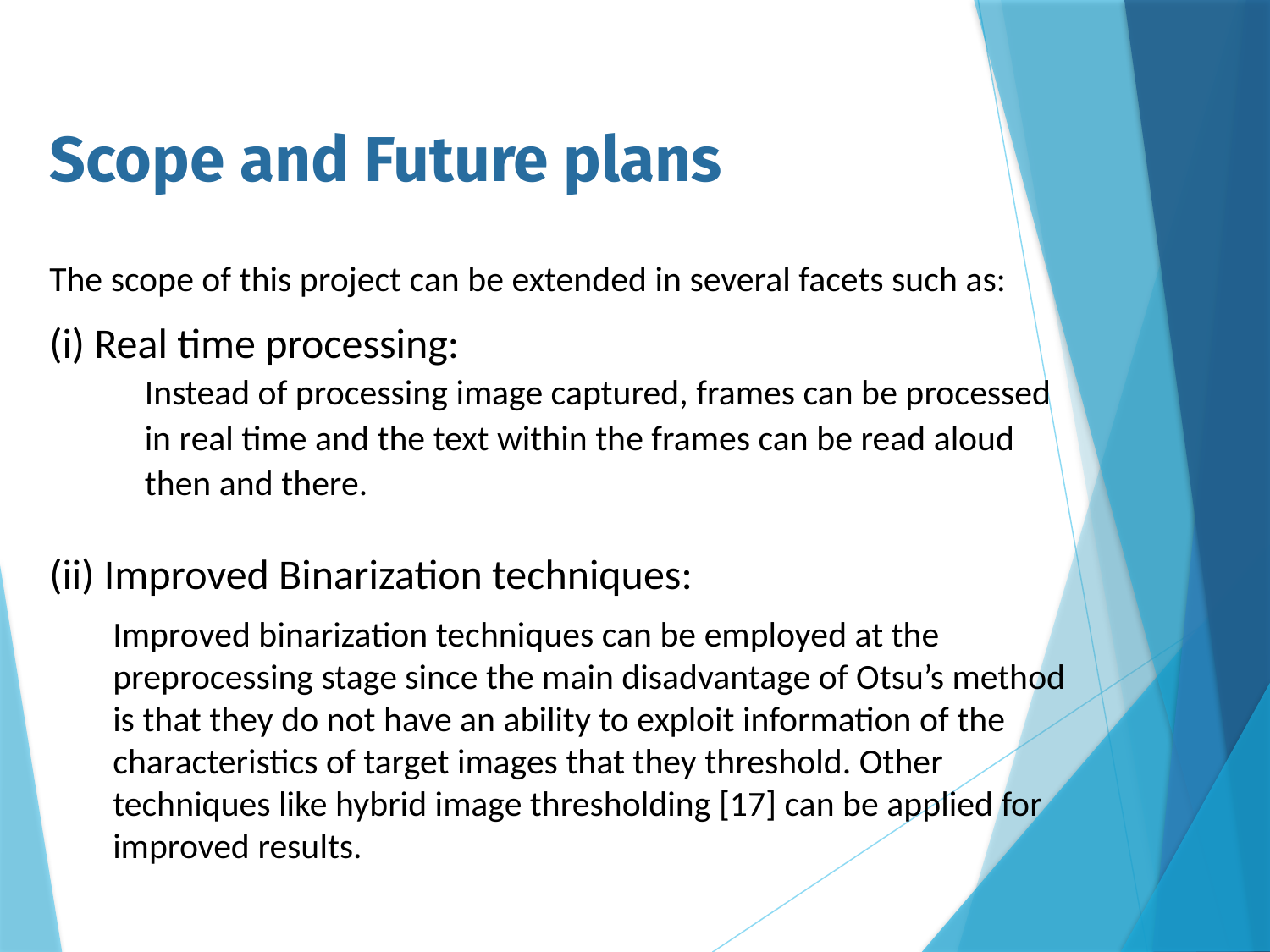

Scope and Future plans
The scope of this project can be extended in several facets such as:
(i) Real time processing:
Instead of processing image captured, frames can be processed in real time and the text within the frames can be read aloud then and there.

(ii) Improved Binarization techniques:
Improved binarization techniques can be employed at the preprocessing stage since the main disadvantage of Otsu’s method is that they do not have an ability to exploit information of the characteristics of target images that they threshold. Other techniques like hybrid image thresholding [17] can be applied for improved results.